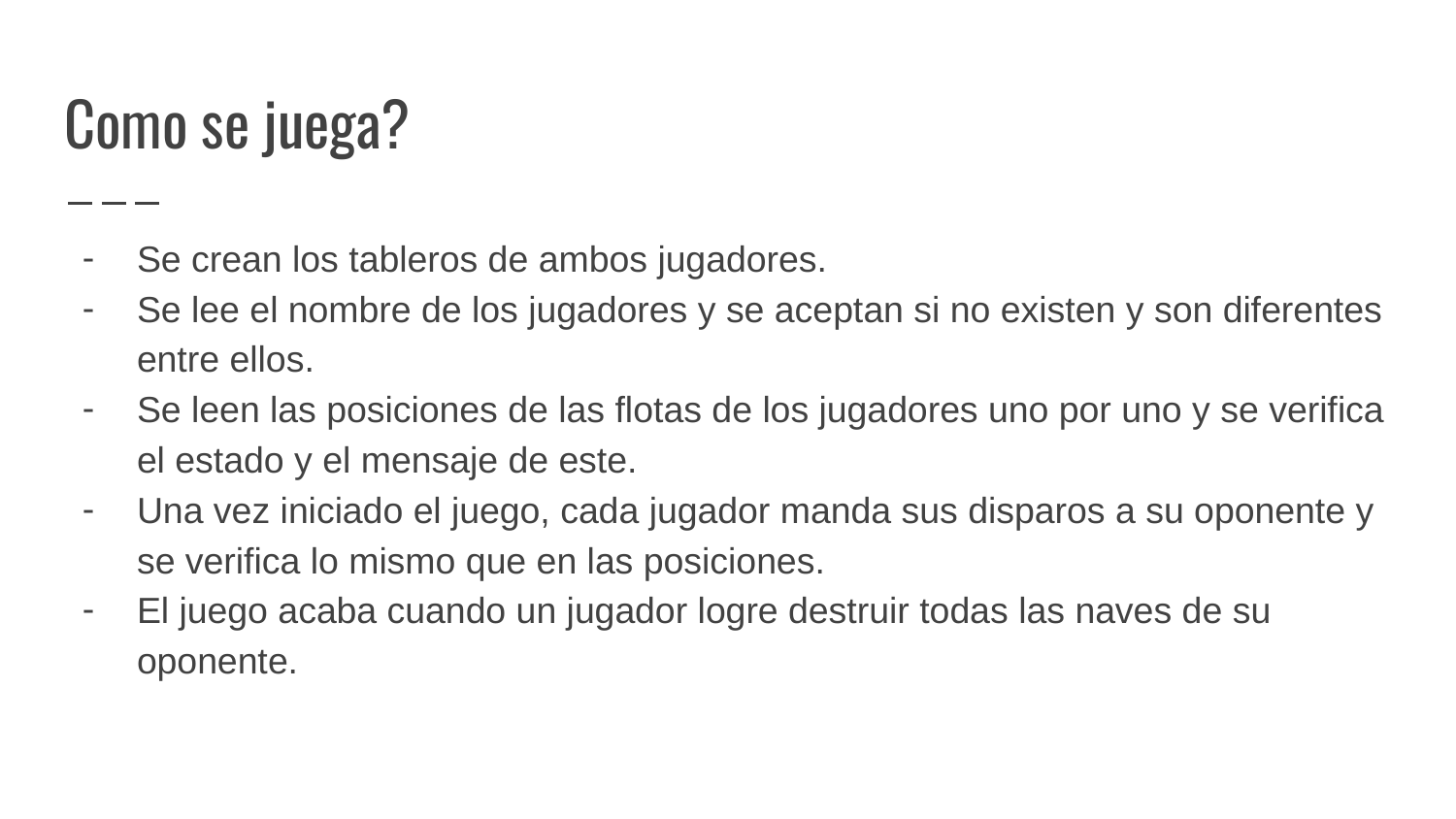

# Como se juega?
Se crean los tableros de ambos jugadores.
Se lee el nombre de los jugadores y se aceptan si no existen y son diferentes entre ellos.
Se leen las posiciones de las flotas de los jugadores uno por uno y se verifica el estado y el mensaje de este.
Una vez iniciado el juego, cada jugador manda sus disparos a su oponente y se verifica lo mismo que en las posiciones.
El juego acaba cuando un jugador logre destruir todas las naves de su oponente.